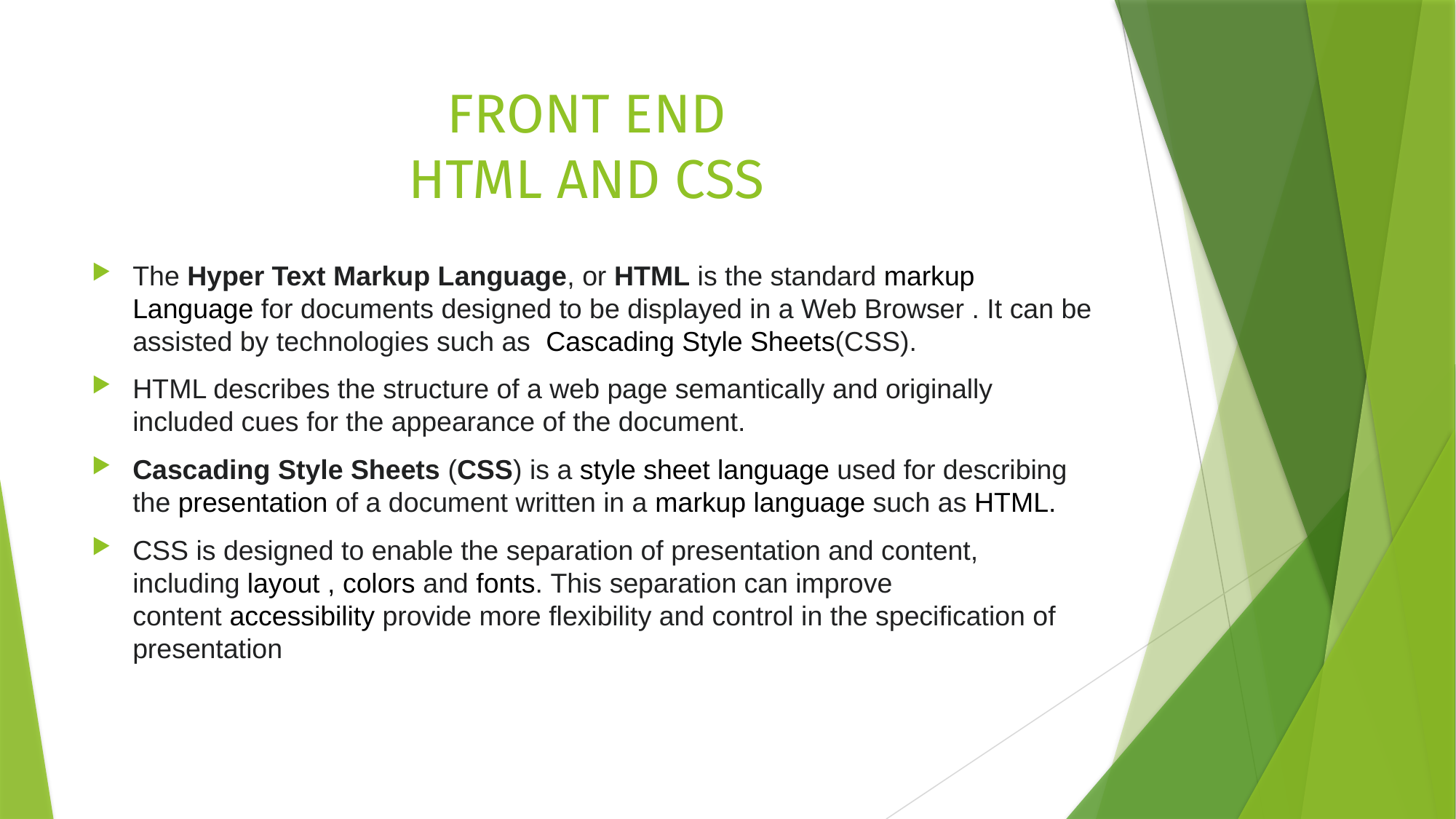

# FRONT END HTML AND CSS
The Hyper Text Markup Language, or HTML is the standard markup Language for documents designed to be displayed in a Web Browser . It can be assisted by technologies such as  Cascading Style Sheets(CSS).
HTML describes the structure of a web page semantically and originally included cues for the appearance of the document.
Cascading Style Sheets (CSS) is a style sheet language used for describing the presentation of a document written in a markup language such as HTML.
CSS is designed to enable the separation of presentation and content, including layout , colors and fonts. This separation can improve content accessibility provide more flexibility and control in the specification of presentation